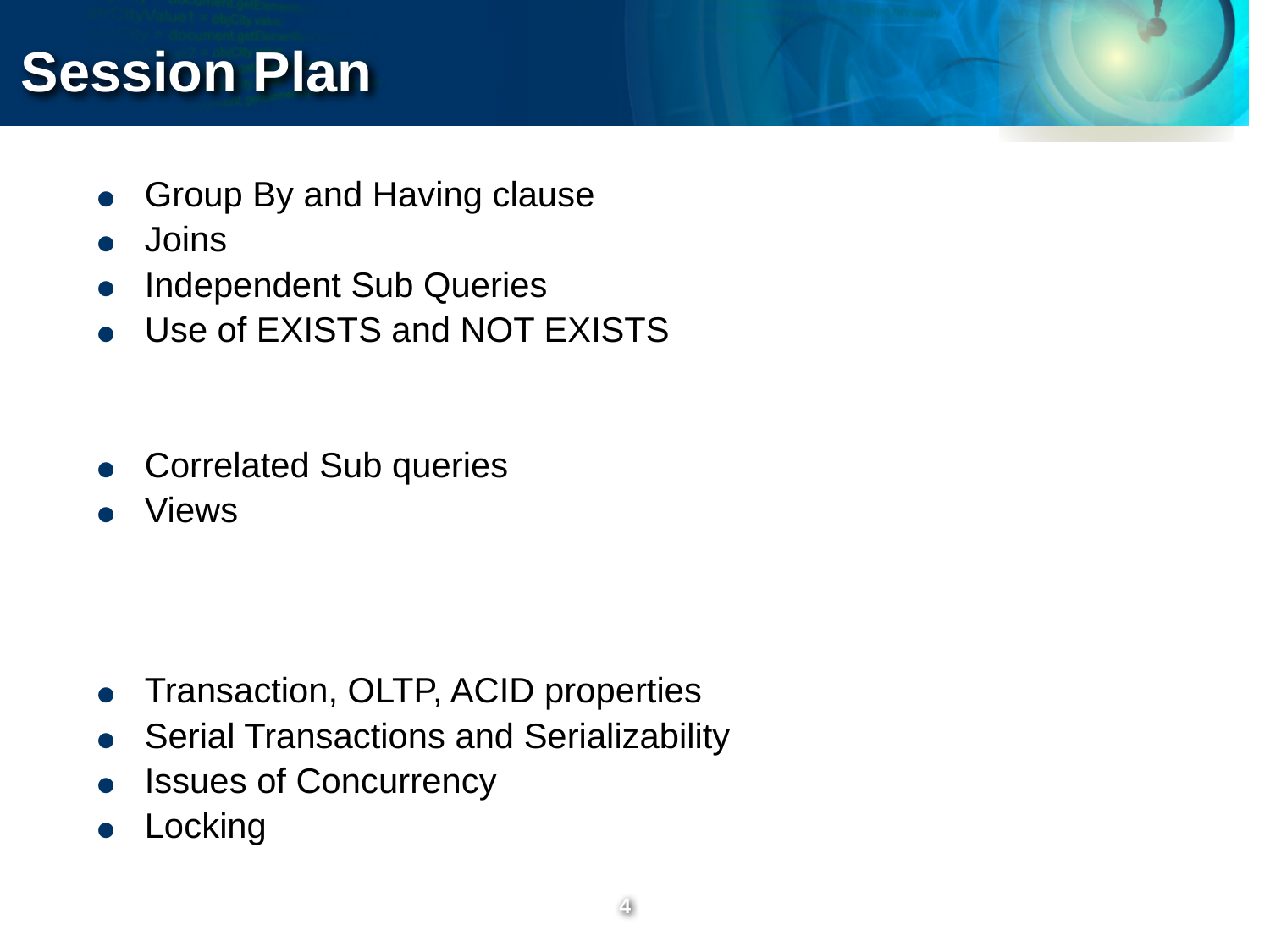

Session Plan

 Group By and Having clause
 Joins
 Independent Sub Queries
 Use of EXISTS and NOT EXISTS

 Correlated Sub queries
 Views

 Transaction, OLTP, ACID properties
 Serial Transactions and Serializability
 Issues of Concurrency
 Locking
4